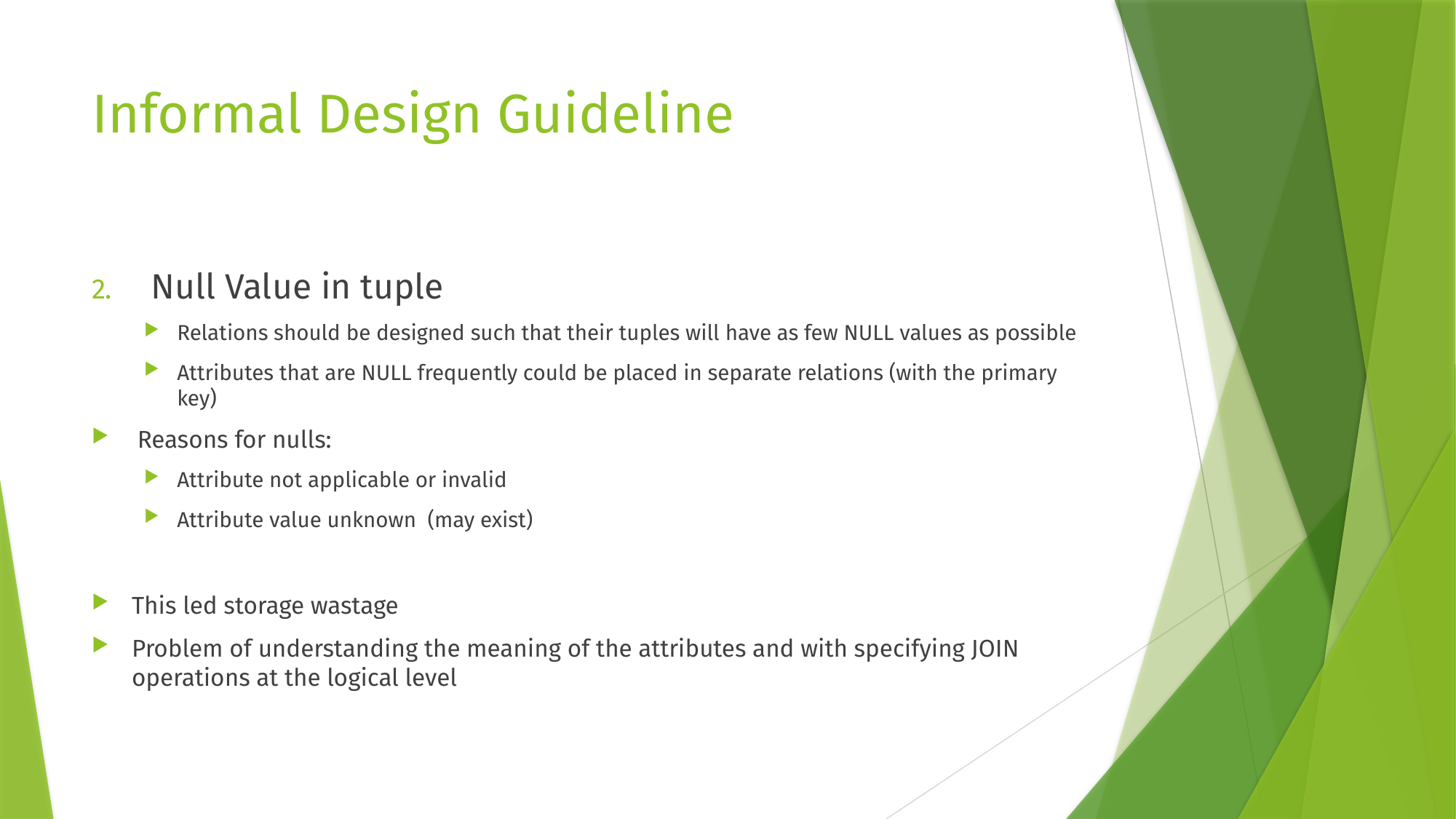

# Informal Design Guideline
Null Value in tuple
Relations should be designed such that their tuples will have as few NULL values as possible
Attributes that are NULL frequently could be placed in separate relations (with the primary key)
 Reasons for nulls:
Attribute not applicable or invalid
Attribute value unknown  (may exist)

This led storage wastage
Problem of understanding the meaning of the attributes and with specifying JOIN operations at the logical level